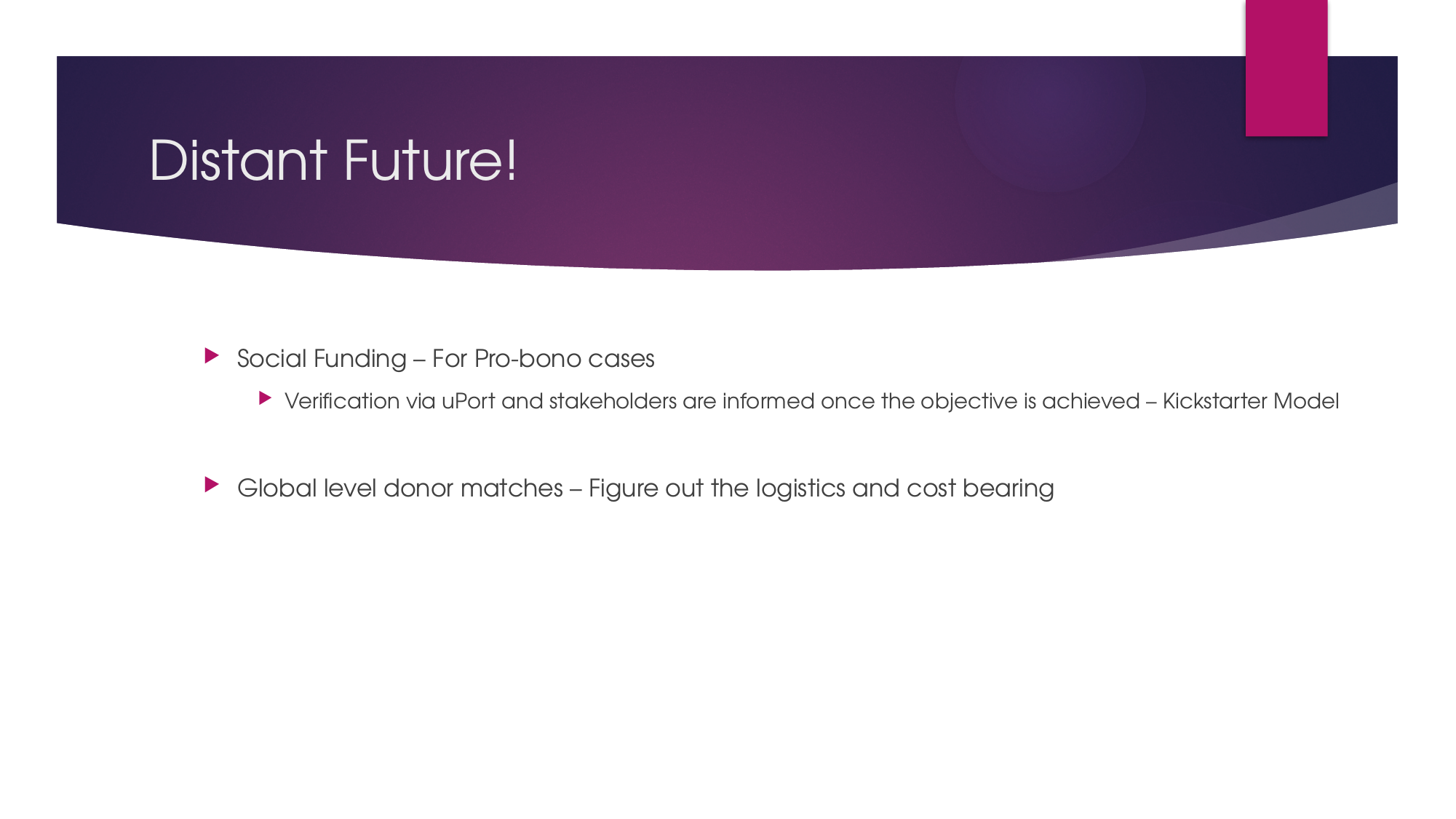

# Distant Future!

Social Funding – For Pro-bono cases
Verification via uPort and stakeholders are informed once the objective is achieved – Kickstarter Model

Global level donor matches – Figure out the logistics and cost bearing